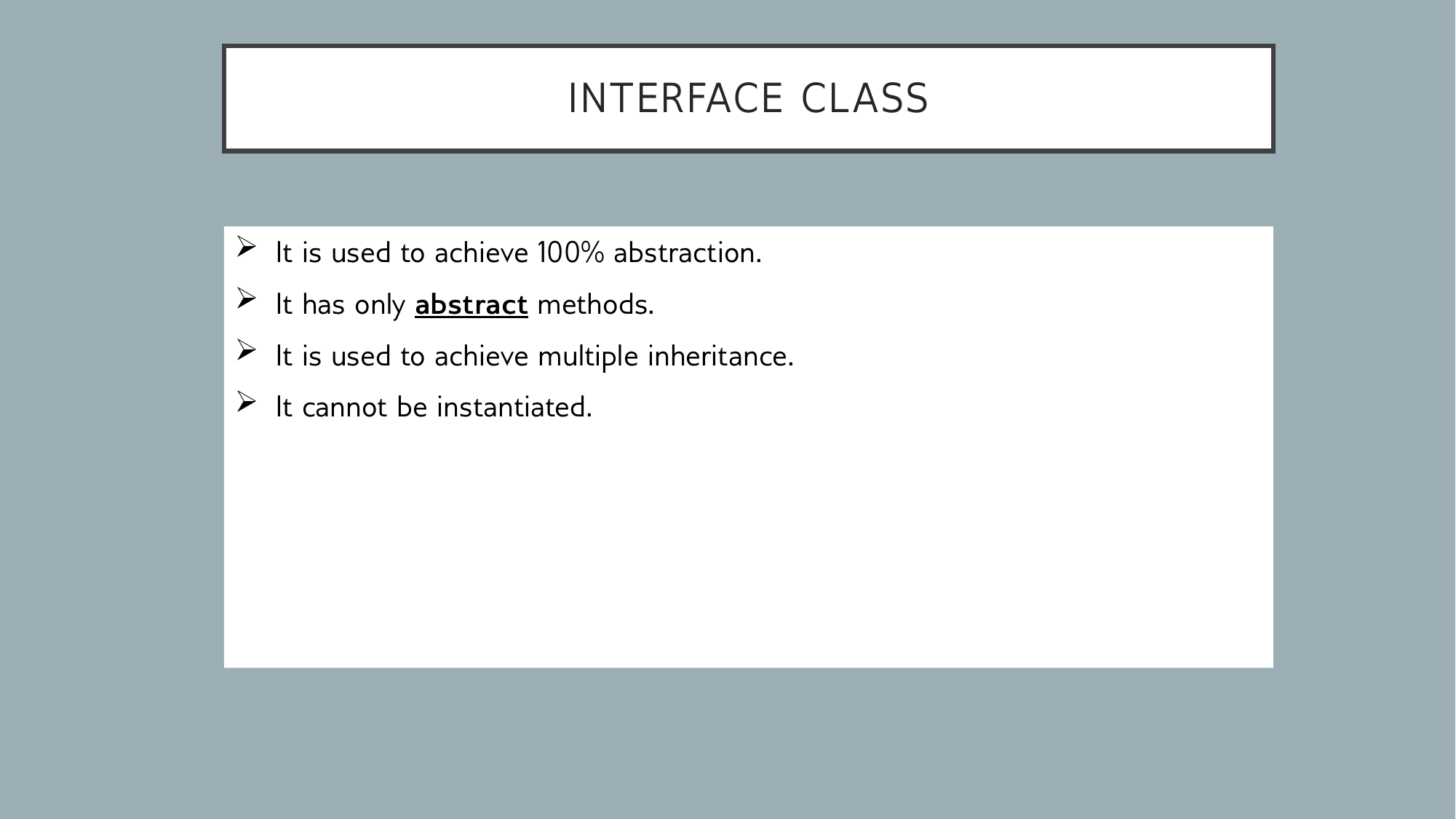

# Interface class
It is used to achieve 100% abstraction.
It has only abstract methods.
It is used to achieve multiple inheritance.
It cannot be instantiated.